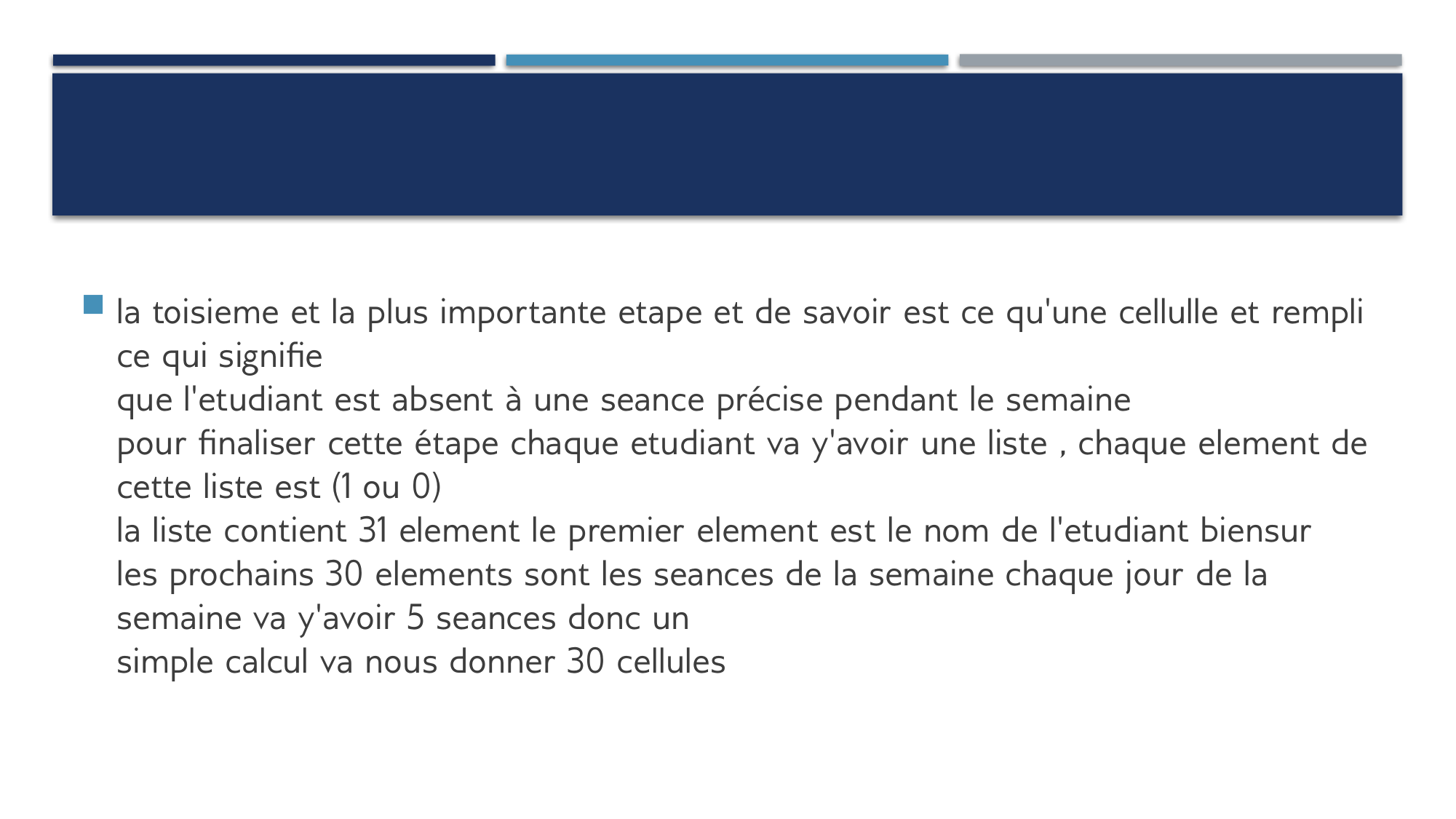

la toisieme et la plus importante etape et de savoir est ce qu'une cellulle et rempli ce qui signifie
que l'etudiant est absent à une seance précise pendant le semaine
pour finaliser cette étape chaque etudiant va y'avoir une liste , chaque element de cette liste est (1 ou 0)
la liste contient 31 element le premier element est le nom de l'etudiant biensur
les prochains 30 elements sont les seances de la semaine chaque jour de la semaine va y'avoir 5 seances donc un
simple calcul va nous donner 30 cellules